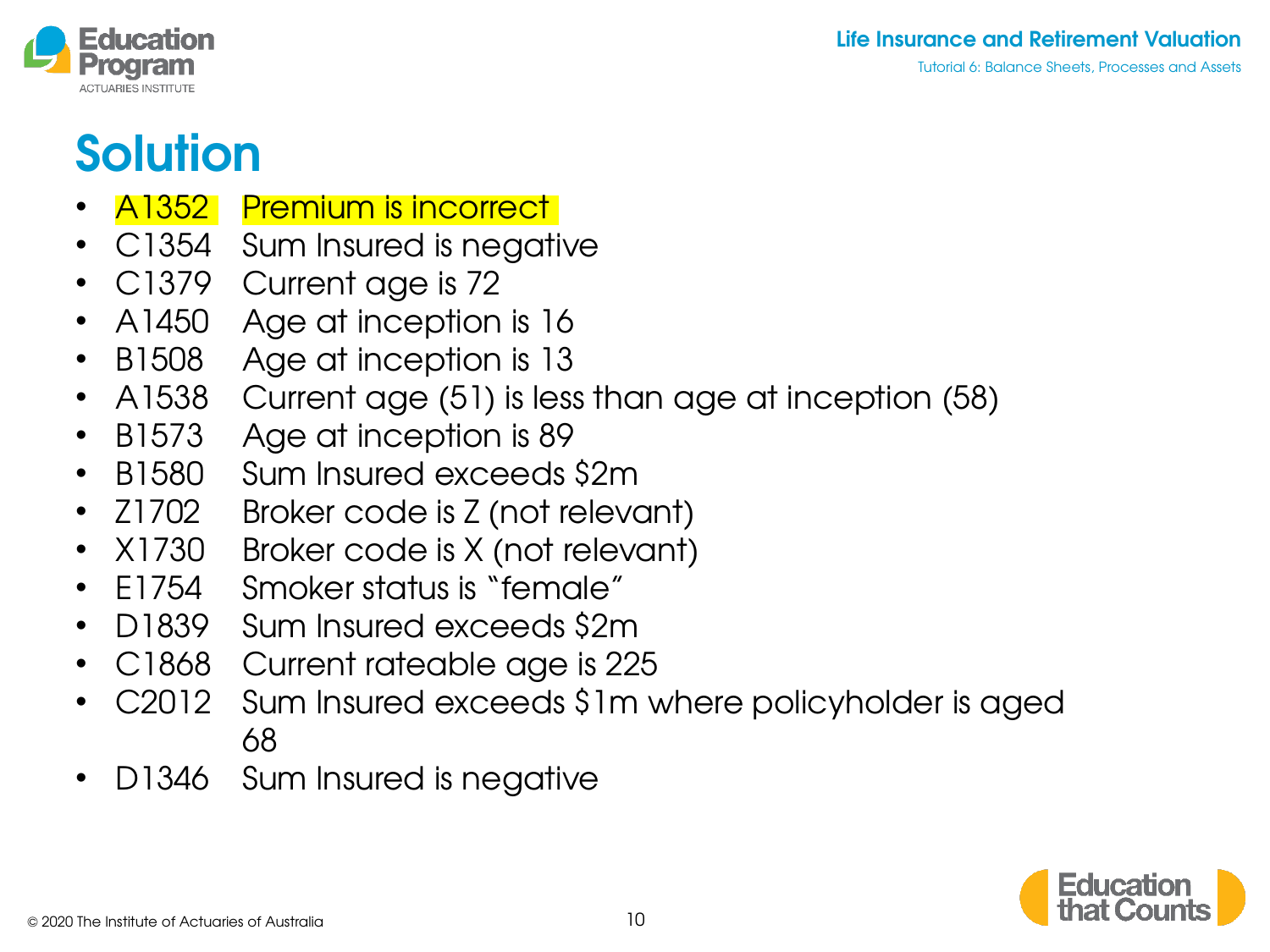

# Solution
A1352 	Premium is incorrect
C1354 	Sum Insured is negative
C1379 	Current age is 72
A1450 	Age at inception is 16
B1508 	Age at inception is 13
A1538 	Current age (51) is less than age at inception (58)
B1573 	Age at inception is 89
B1580 	Sum Insured exceeds $2m
Z1702 	Broker code is Z (not relevant)
X1730 	Broker code is X (not relevant)
E1754 	Smoker status is “female”
D1839 	Sum Insured exceeds $2m
C1868 	Current rateable age is 225
C2012 	Sum Insured exceeds $1m where policyholder is aged 		68
D1346 	Sum Insured is negative